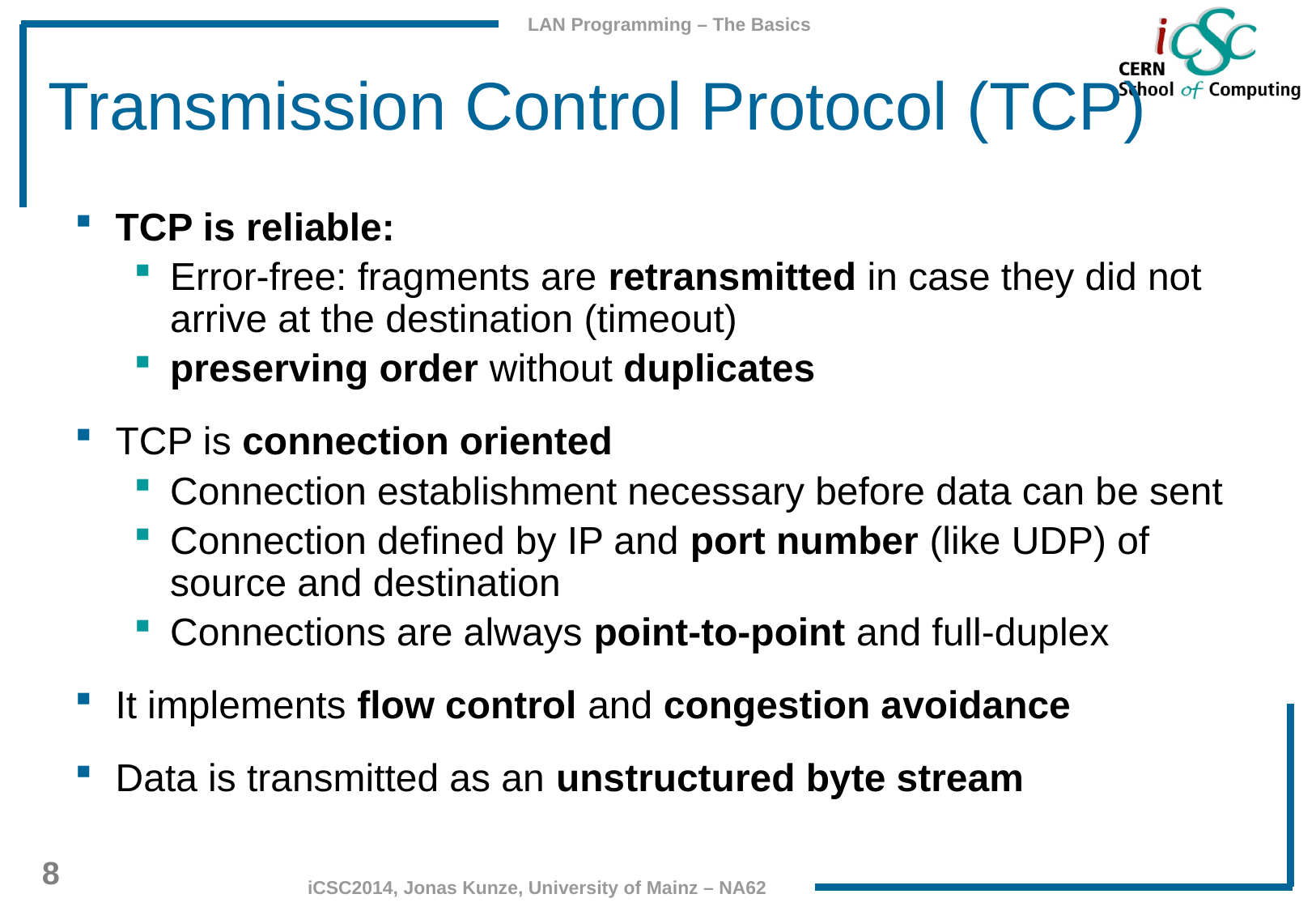

# Transmission Control Protocol (TCP)
TCP is reliable:
Error-free: fragments are retransmitted in case they did not arrive at the destination (timeout)
preserving order without duplicates
TCP is connection oriented
Connection establishment necessary before data can be sent
Connection defined by IP and port number (like UDP) of source and destination
Connections are always point-to-point and full-duplex
It implements flow control and congestion avoidance
Data is transmitted as an unstructured byte stream